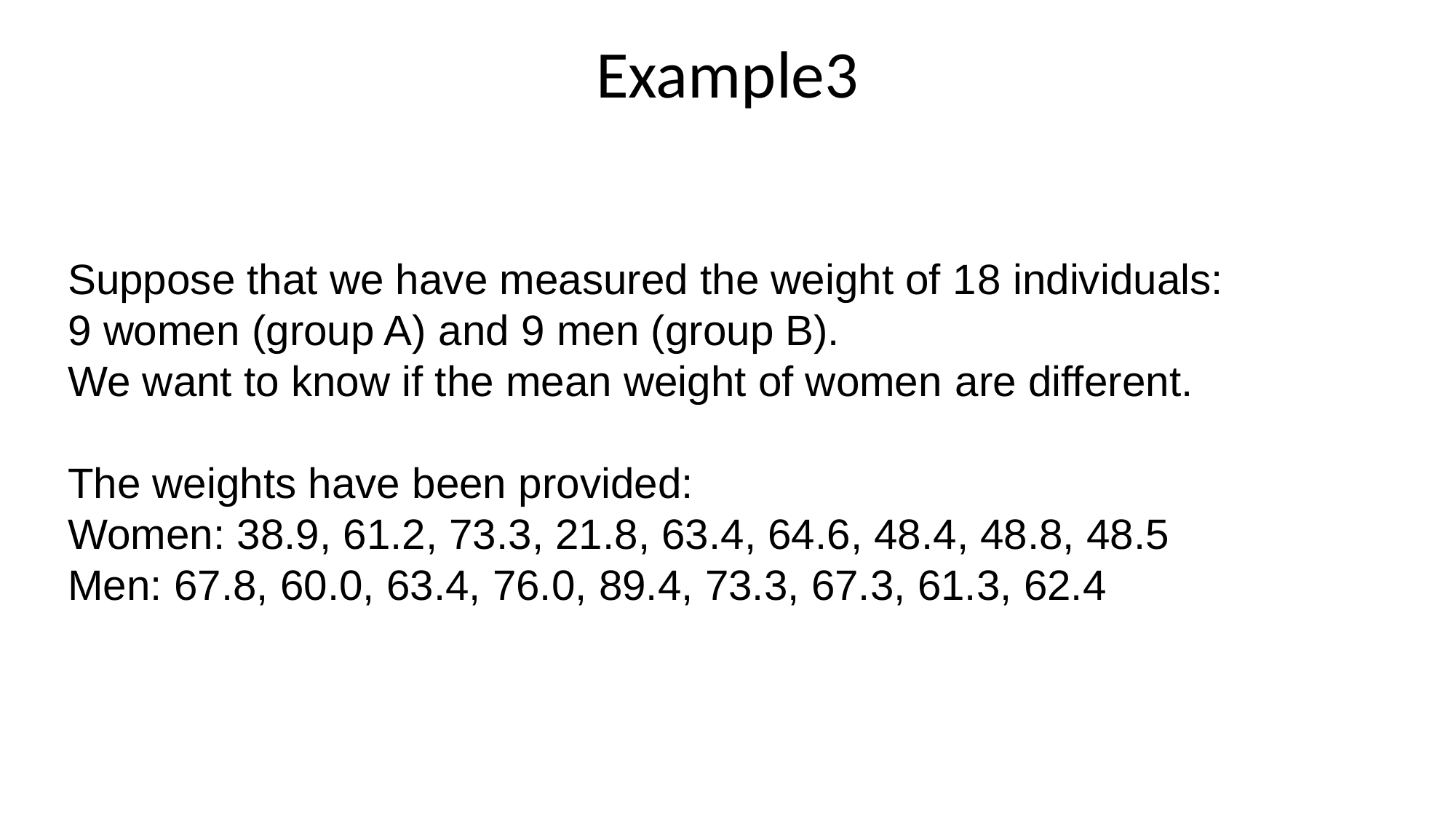

# Example3
Suppose that we have measured the weight of 18 individuals:
9 women (group A) and 9 men (group B).
We want to know if the mean weight of women are different.

The weights have been provided:
Women: 38.9, 61.2, 73.3, 21.8, 63.4, 64.6, 48.4, 48.8, 48.5
Men: 67.8, 60.0, 63.4, 76.0, 89.4, 73.3, 67.3, 61.3, 62.4